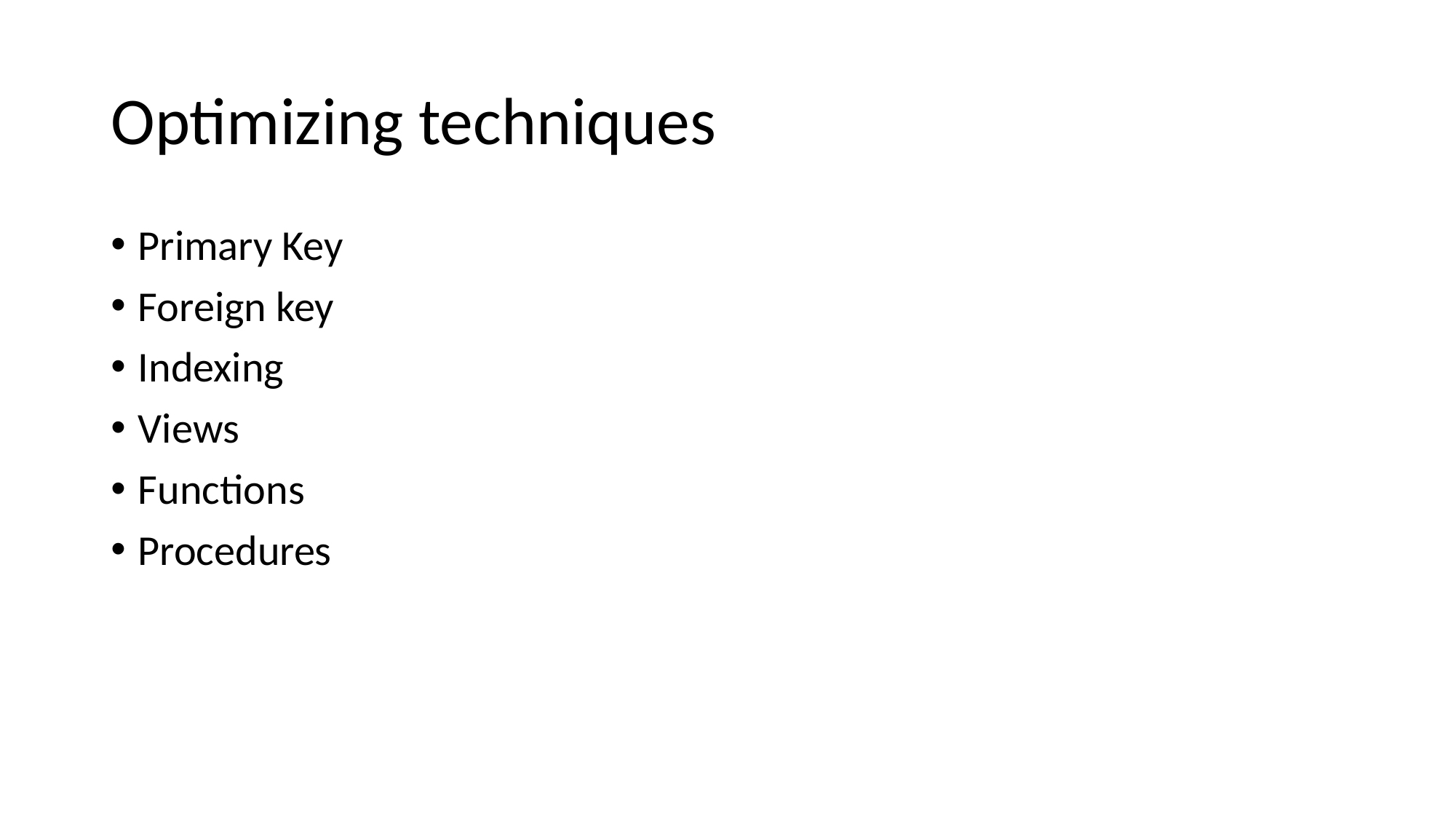

# Optimizing techniques
Primary Key
Foreign key
Indexing
Views
Functions
Procedures